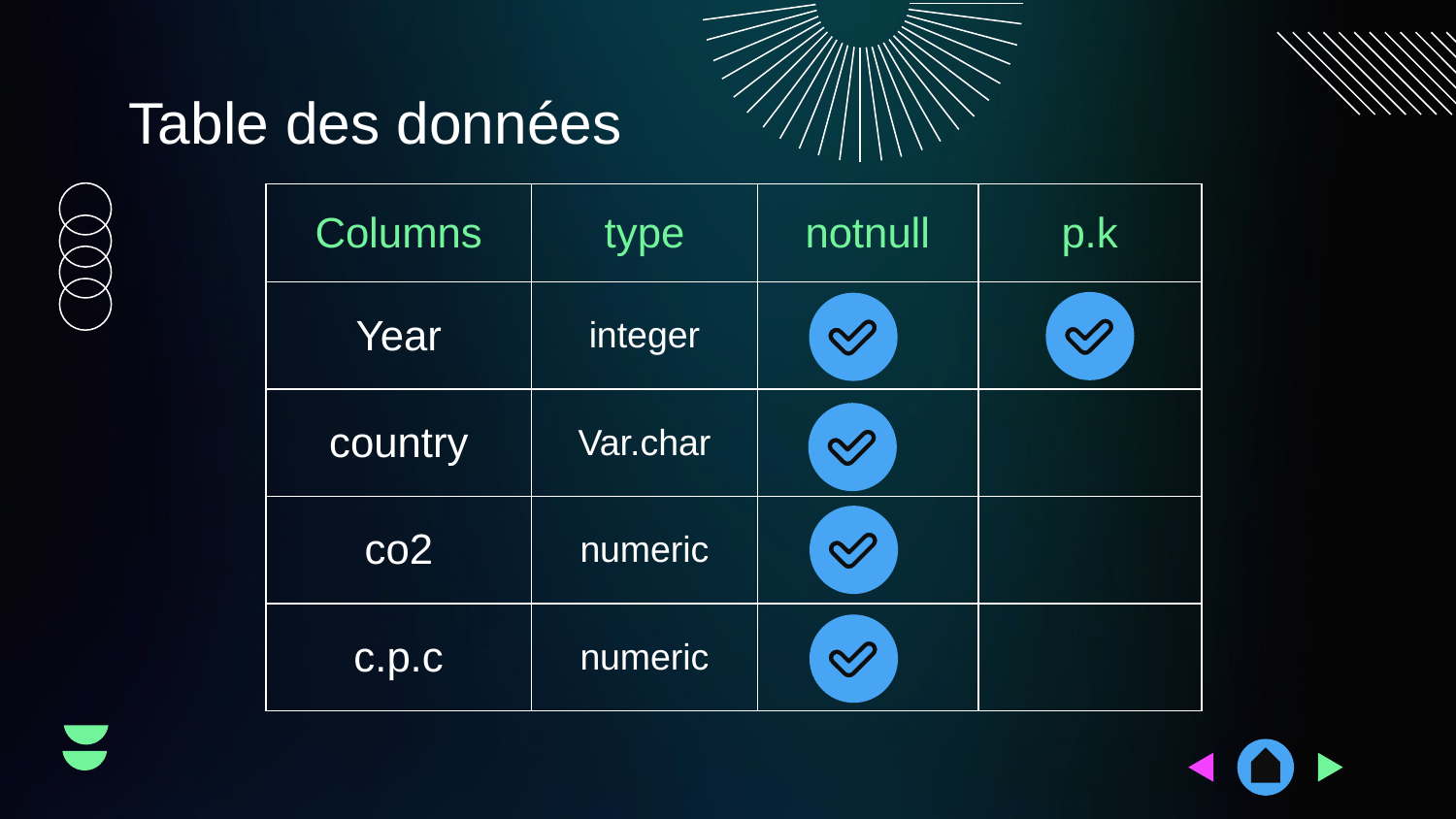

# Table des données
| Columns | type | notnull | p.k |
| --- | --- | --- | --- |
| Year | integer |  |  |
| country | Var.char |  |  |
| co2 | numeric |  |  |
| c.p.c | numeric |  |  |